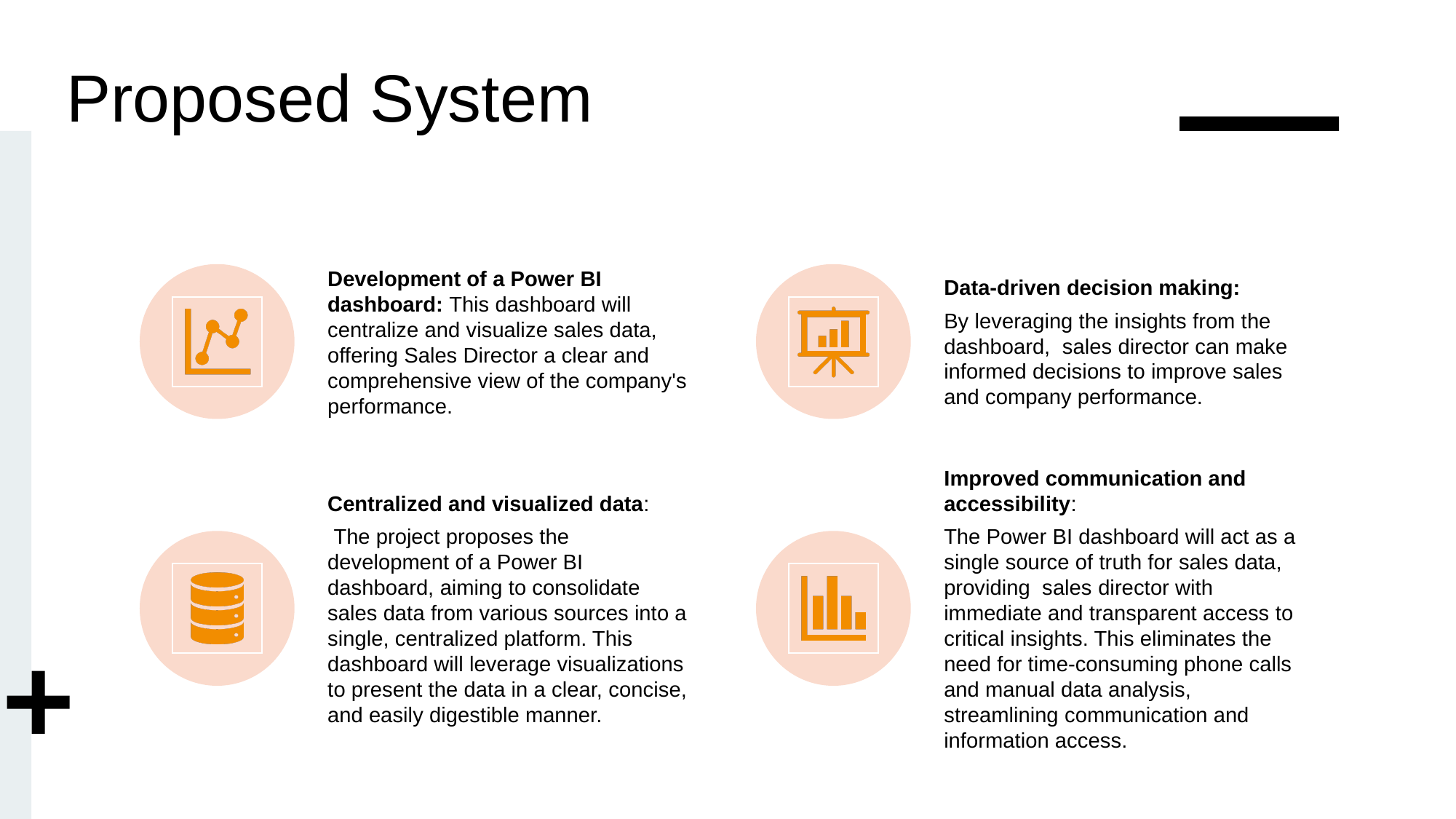

# Proposed System

Development of a Power BI dashboard: This dashboard will centralize and visualize sales data, offering Sales Director a clear and comprehensive view of the company's performance.
Data-driven decision making:
By leveraging the insights from the dashboard,  sales director can make informed decisions to improve sales and company performance.
Centralized and visualized data:
 The project proposes the development of a Power BI dashboard, aiming to consolidate sales data from various sources into a single, centralized platform. This dashboard will leverage visualizations to present the data in a clear, concise, and easily digestible manner.
Improved communication and accessibility:
The Power BI dashboard will act as a single source of truth for sales data, providing  sales director with immediate and transparent access to critical insights. This eliminates the need for time-consuming phone calls and manual data analysis, streamlining communication and information access.